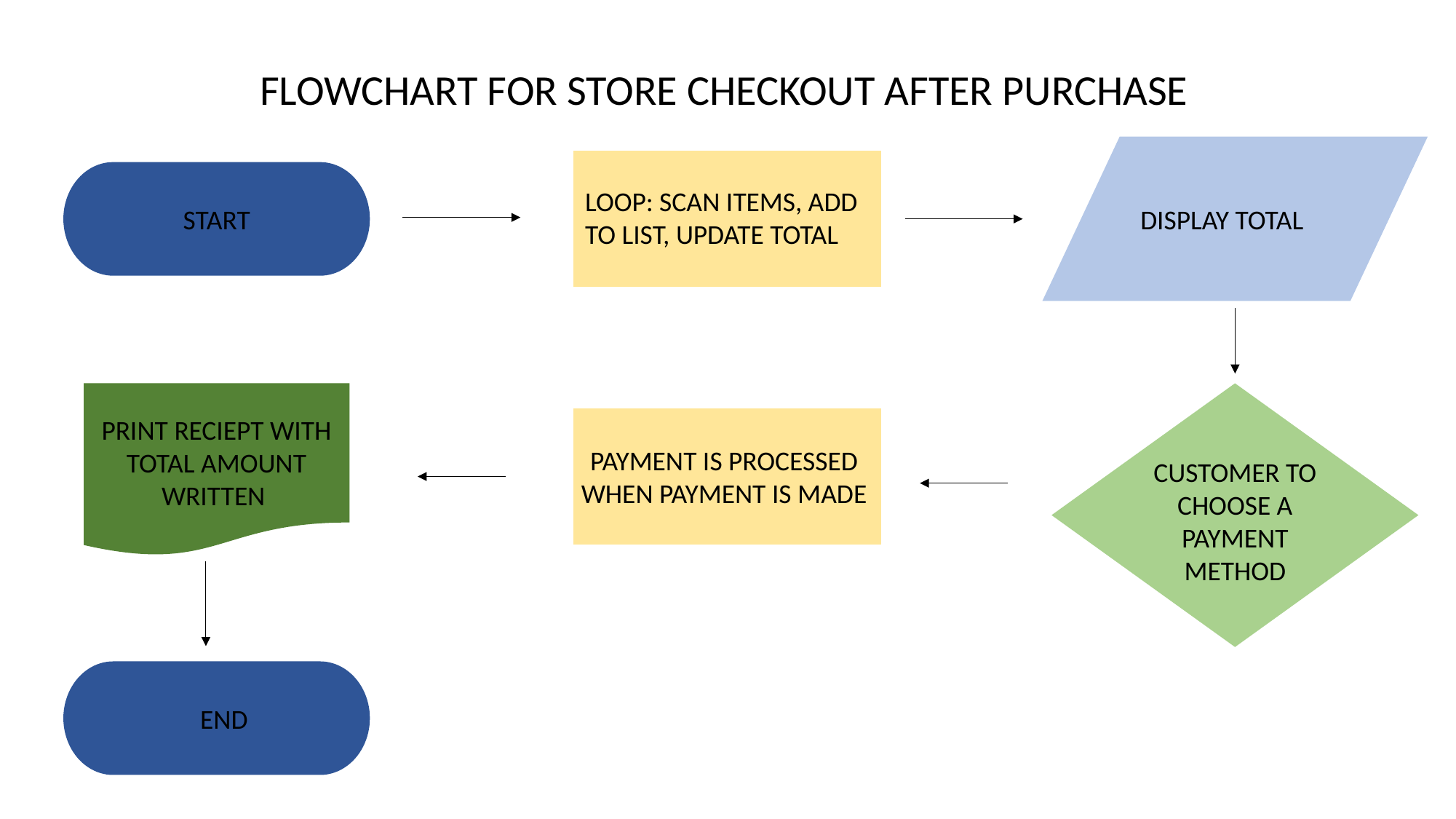

FLOWCHART FOR STORE CHECKOUT AFTER PURCHASE

LOOP: SCAN ITEMS, ADD TO LIST, UPDATE TOTAL
START
DISPLAY TOTAL

PRINT RECIEPT WITH TOTAL AMOUNT WRITTEN

PAYMENT IS PROCESSED WHEN PAYMENT IS MADE
CUSTOMER TO CHOOSE A PAYMENT METHOD

END